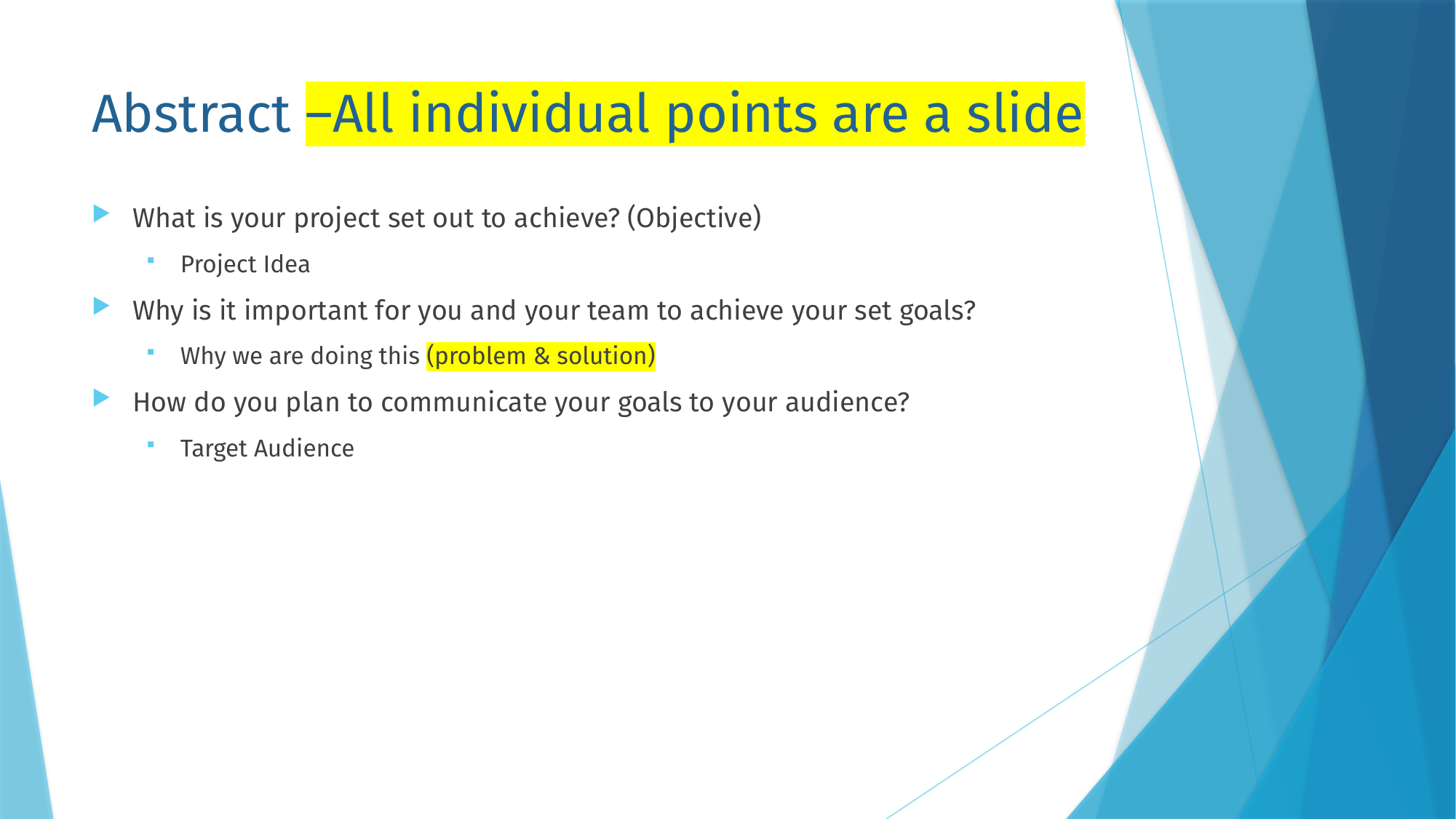

# Abstract –All individual points are a slide
What is your project set out to achieve? (Objective)
Project Idea
Why is it important for you and your team to achieve your set goals?
Why we are doing this (problem & solution)
How do you plan to communicate your goals to your audience?
Target Audience